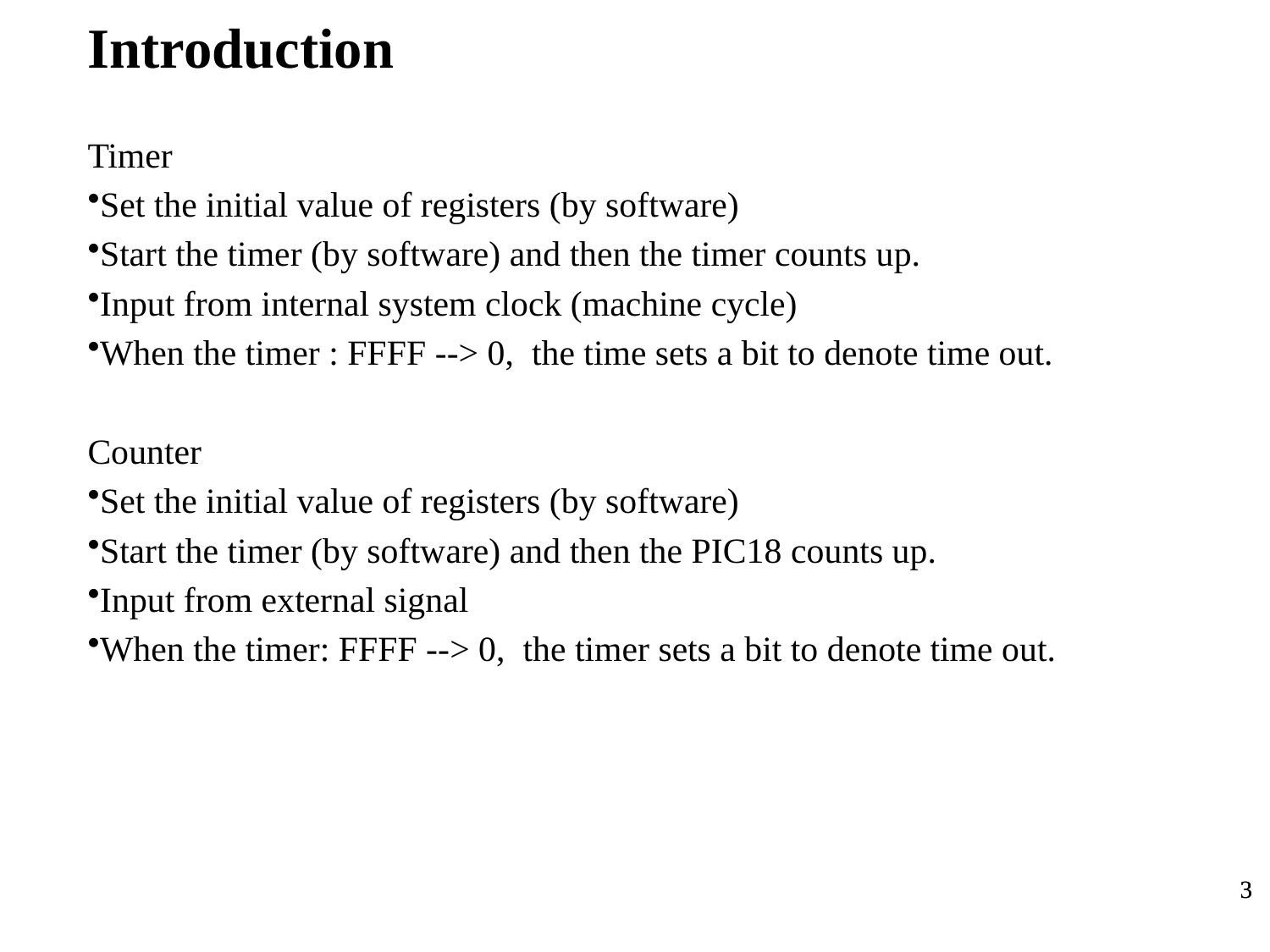

Introduction
Timer
Set the initial value of registers (by software)
Start the timer (by software) and then the timer counts up.
Input from internal system clock (machine cycle)
When the timer : FFFF --> 0,  the time sets a bit to denote time out.

Counter
Set the initial value of registers (by software)
Start the timer (by software) and then the PIC18 counts up.
Input from external signal
When the timer: FFFF --> 0,  the timer sets a bit to denote time out.

3
3